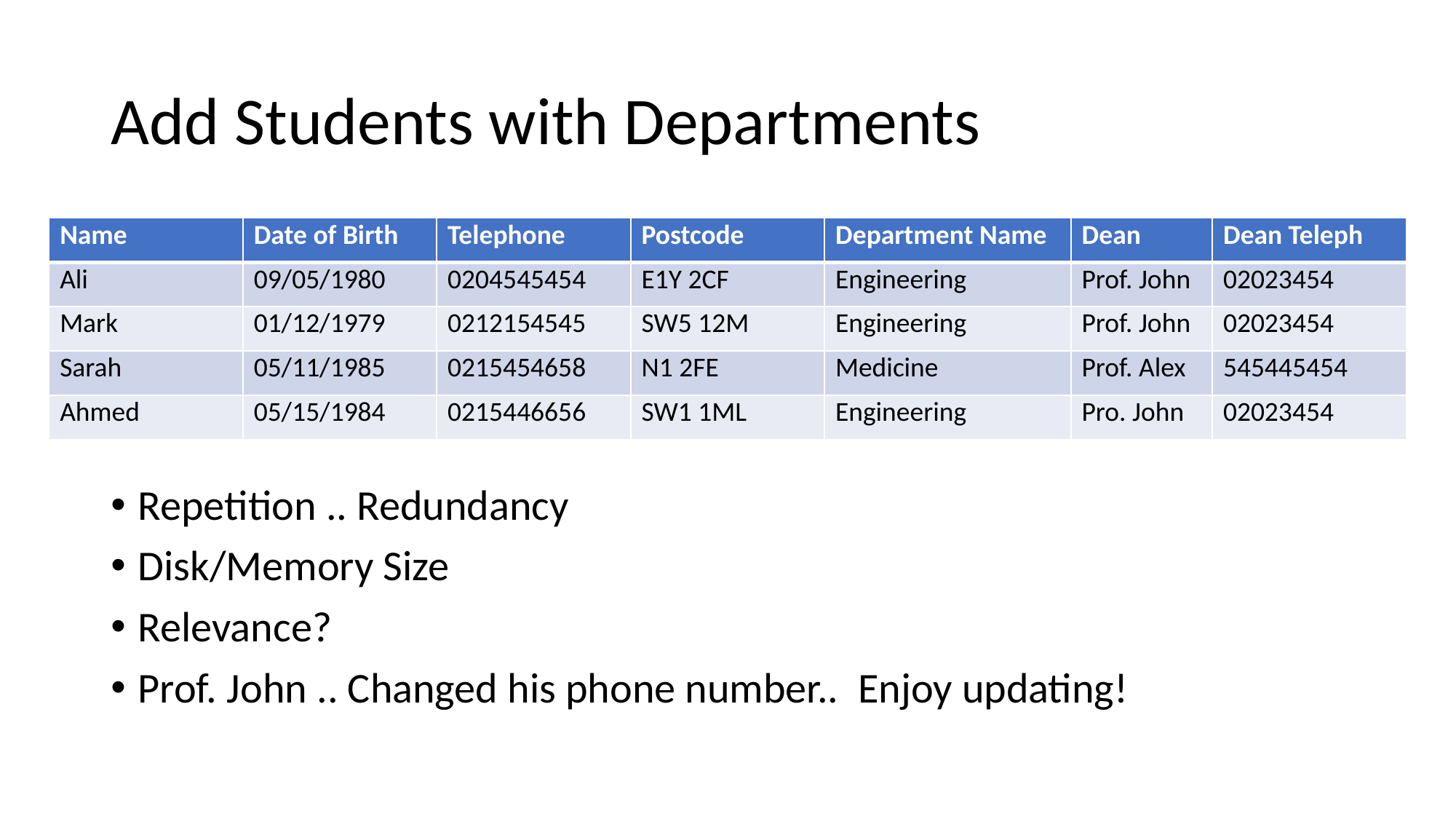

# Add Students with Departments
| Name | Date of Birth | Telephone | Postcode | Department Name | Dean | Dean Teleph |
| --- | --- | --- | --- | --- | --- | --- |
| Ali | 09/05/1980 | 0204545454 | E1Y 2CF | Engineering | Prof. John | 02023454 |
| Mark | 01/12/1979 | 0212154545 | SW5 12M | Engineering | Prof. John | 02023454 |
| Sarah | 05/11/1985 | 0215454658 | N1 2FE | Medicine | Prof. Alex | 545445454 |
| Ahmed | 05/15/1984 | 0215446656 | SW1 1ML | Engineering | Pro. John | 02023454 |
Repetition .. Redundancy
Disk/Memory Size
Relevance?
Prof. John .. Changed his phone number..  Enjoy updating!